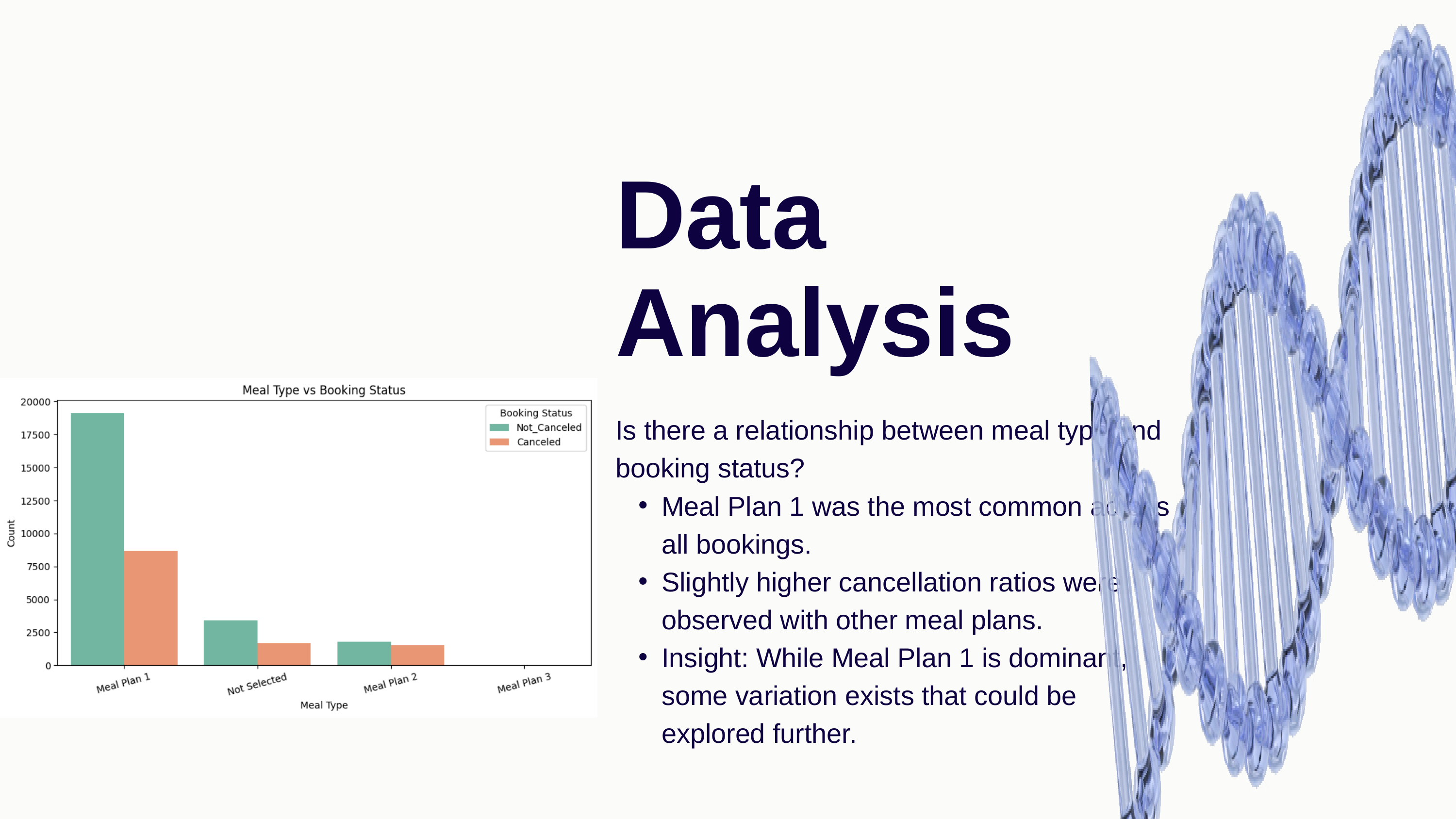

Data
Analysis

Is there a relationship between meal type and booking status?
Meal Plan 1 was the most common across all bookings.
Slightly higher cancellation ratios were observed with other meal plans.
Insight: While Meal Plan 1 is dominant, some variation exists that could be explored further.